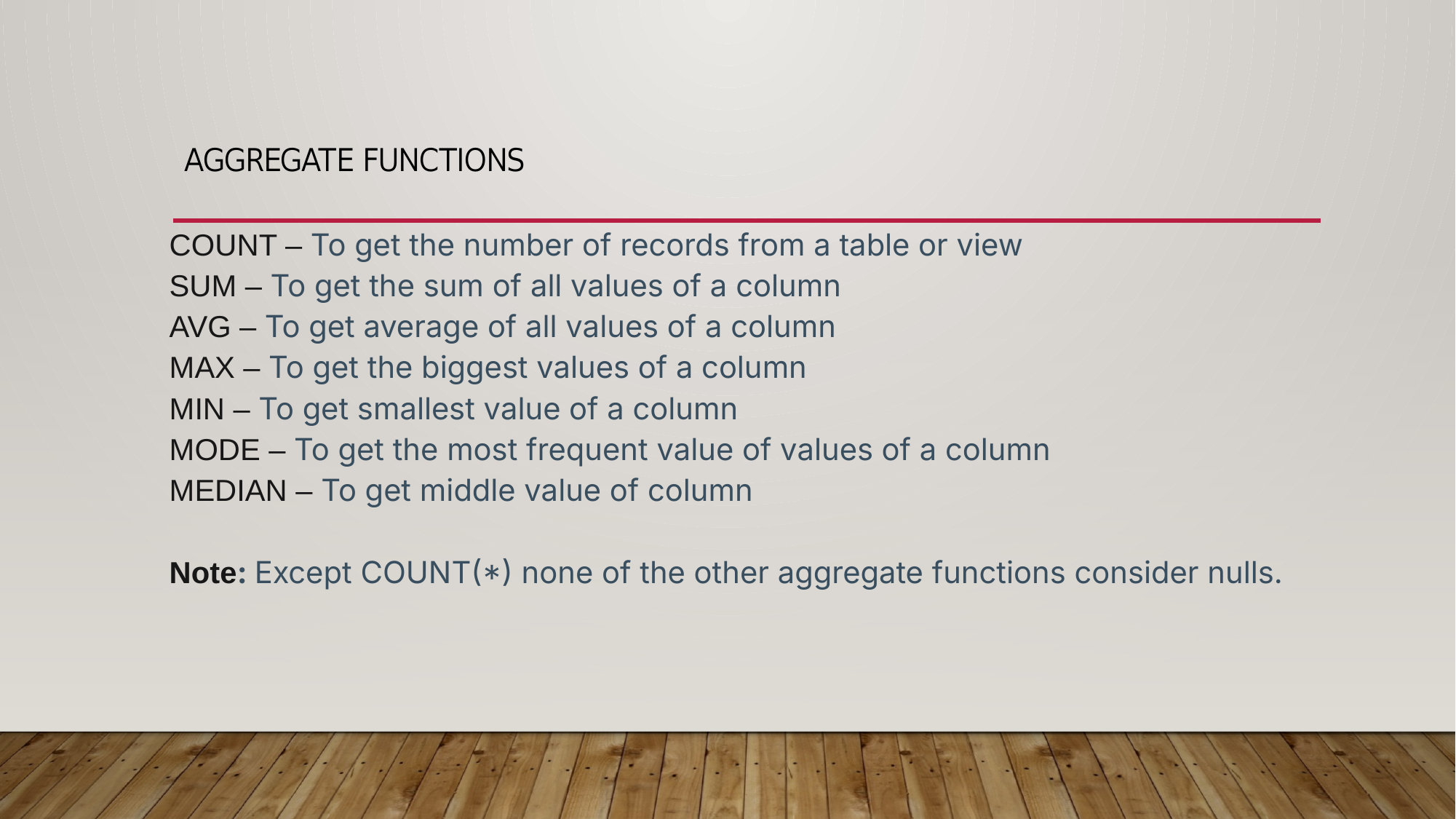

# Aggregate Functions
COUNT – To get the number of records from a table or view
SUM – To get the sum of all values of a column
AVG – To get average of all values of a column
MAX – To get the biggest values of a column
MIN – To get smallest value of a column
MODE – To get the most frequent value of values of a column
MEDIAN – To get middle value of column

Note: Except COUNT(*) none of the other aggregate functions consider nulls.